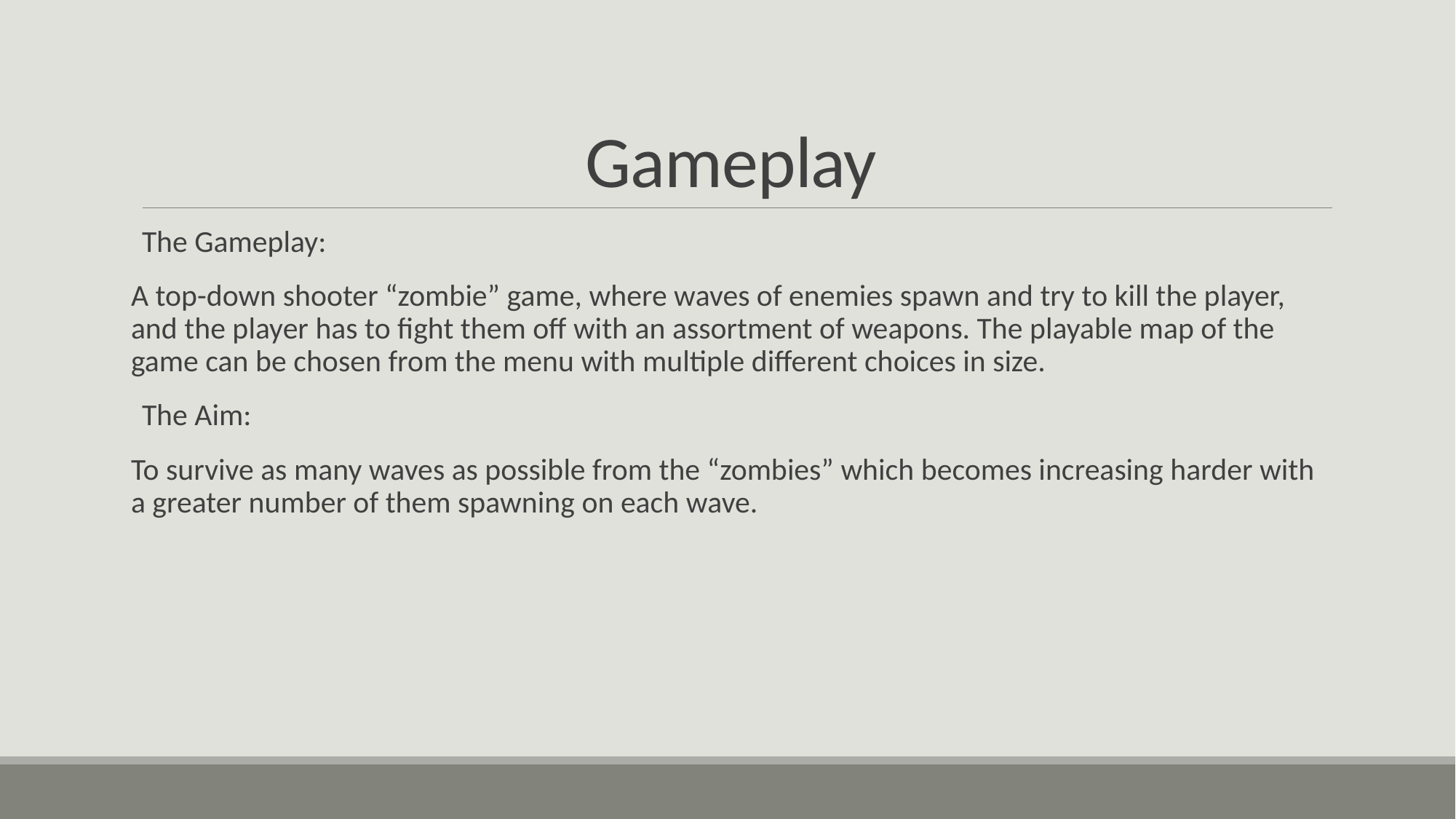

# Gameplay
The Gameplay:
A top-down shooter “zombie” game, where waves of enemies spawn and try to kill the player, and the player has to fight them off with an assortment of weapons. The playable map of the game can be chosen from the menu with multiple different choices in size.
The Aim:
To survive as many waves as possible from the “zombies” which becomes increasing harder with a greater number of them spawning on each wave.